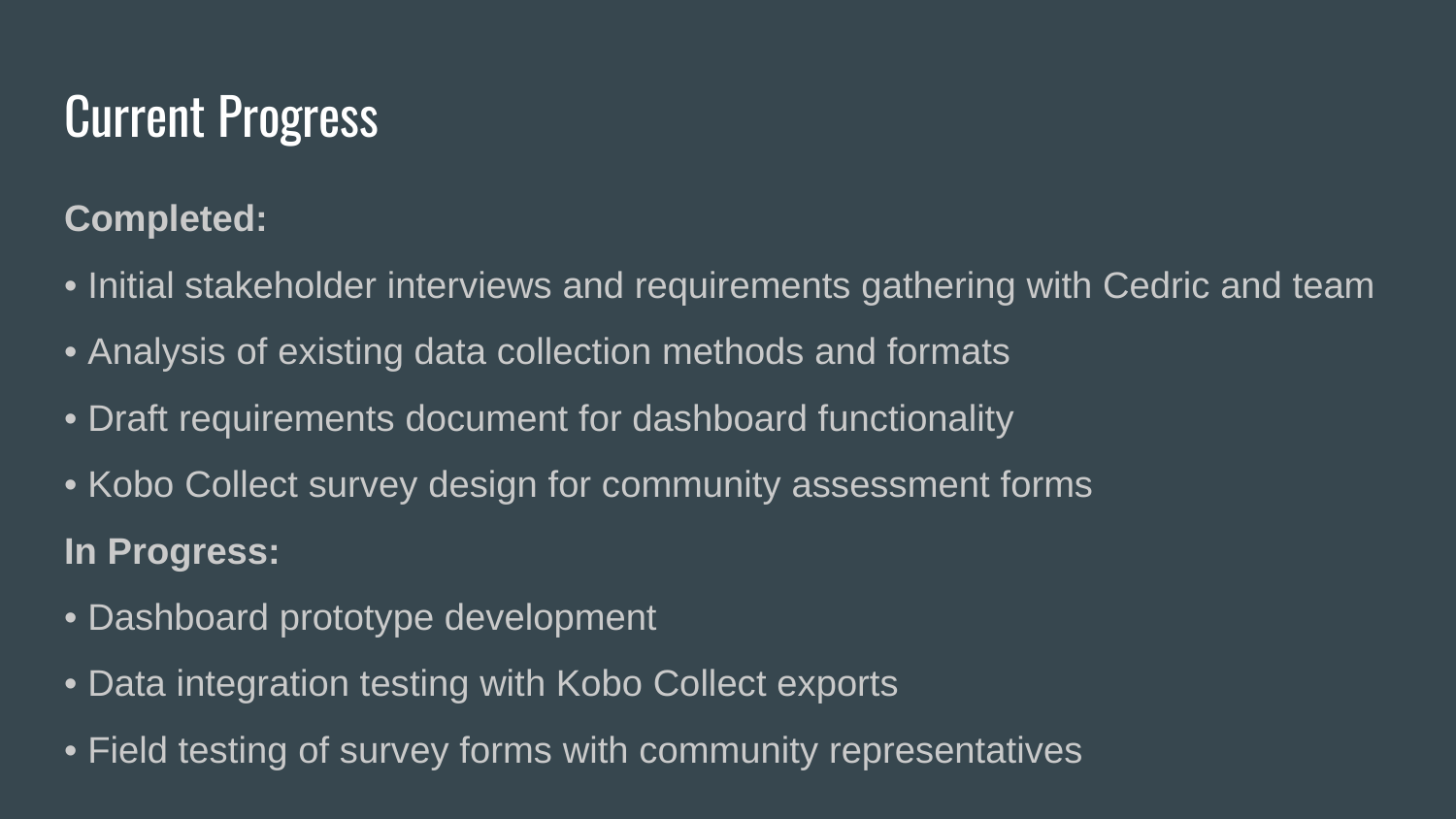

# Current Progress

Completed:
• Initial stakeholder interviews and requirements gathering with Cedric and team
• Analysis of existing data collection methods and formats
• Draft requirements document for dashboard functionality
• Kobo Collect survey design for community assessment forms
In Progress:
• Dashboard prototype development
• Data integration testing with Kobo Collect exports
• Field testing of survey forms with community representatives